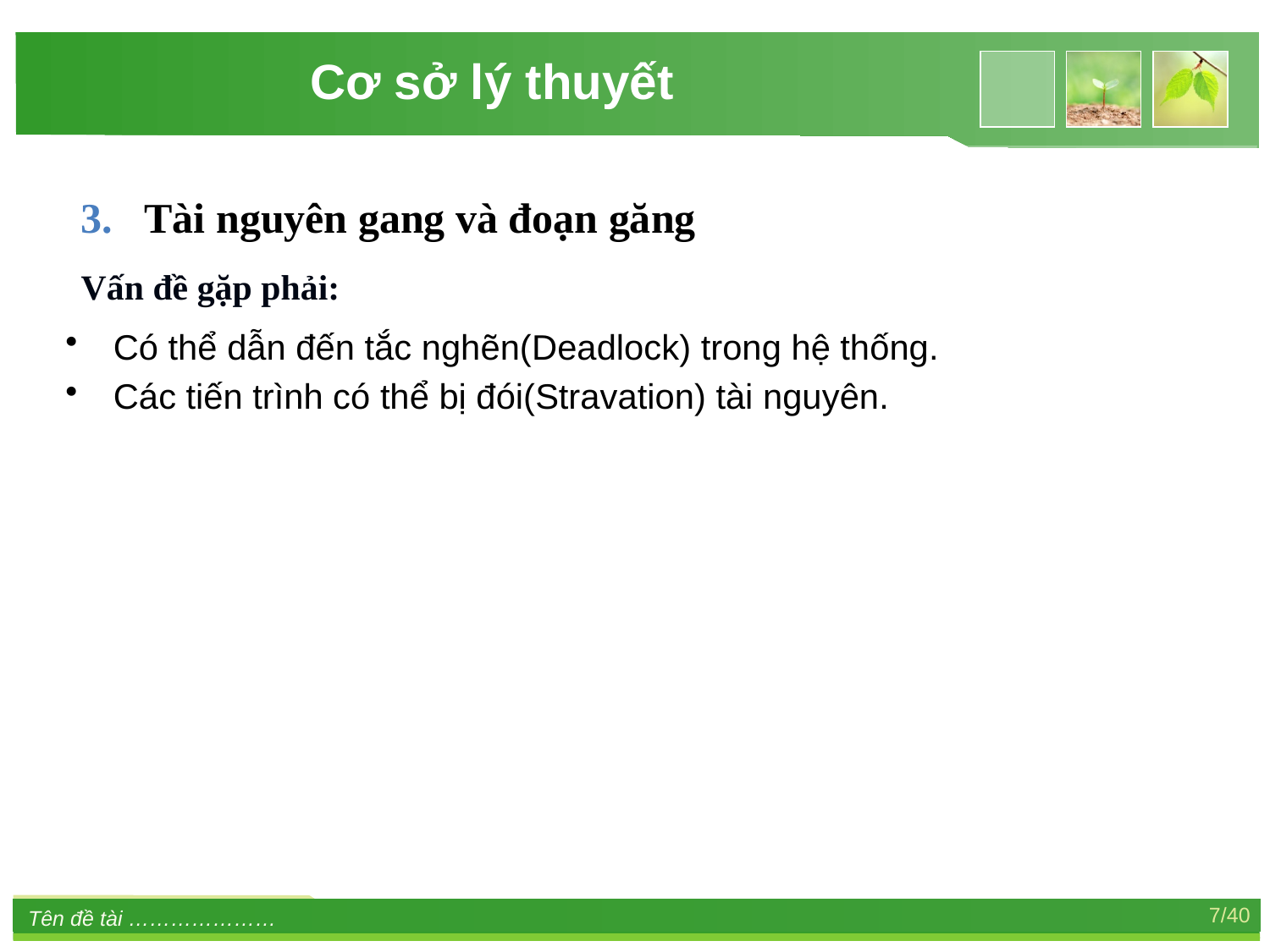

Cơ sở lý thuyết
Tài nguyên gang và đoạn găng
Vấn đề gặp phải:
Có thể dẫn đến tắc nghẽn(Deadlock) trong hệ thống.
Các tiến trình có thể bị đói(Stravation) tài nguyên.